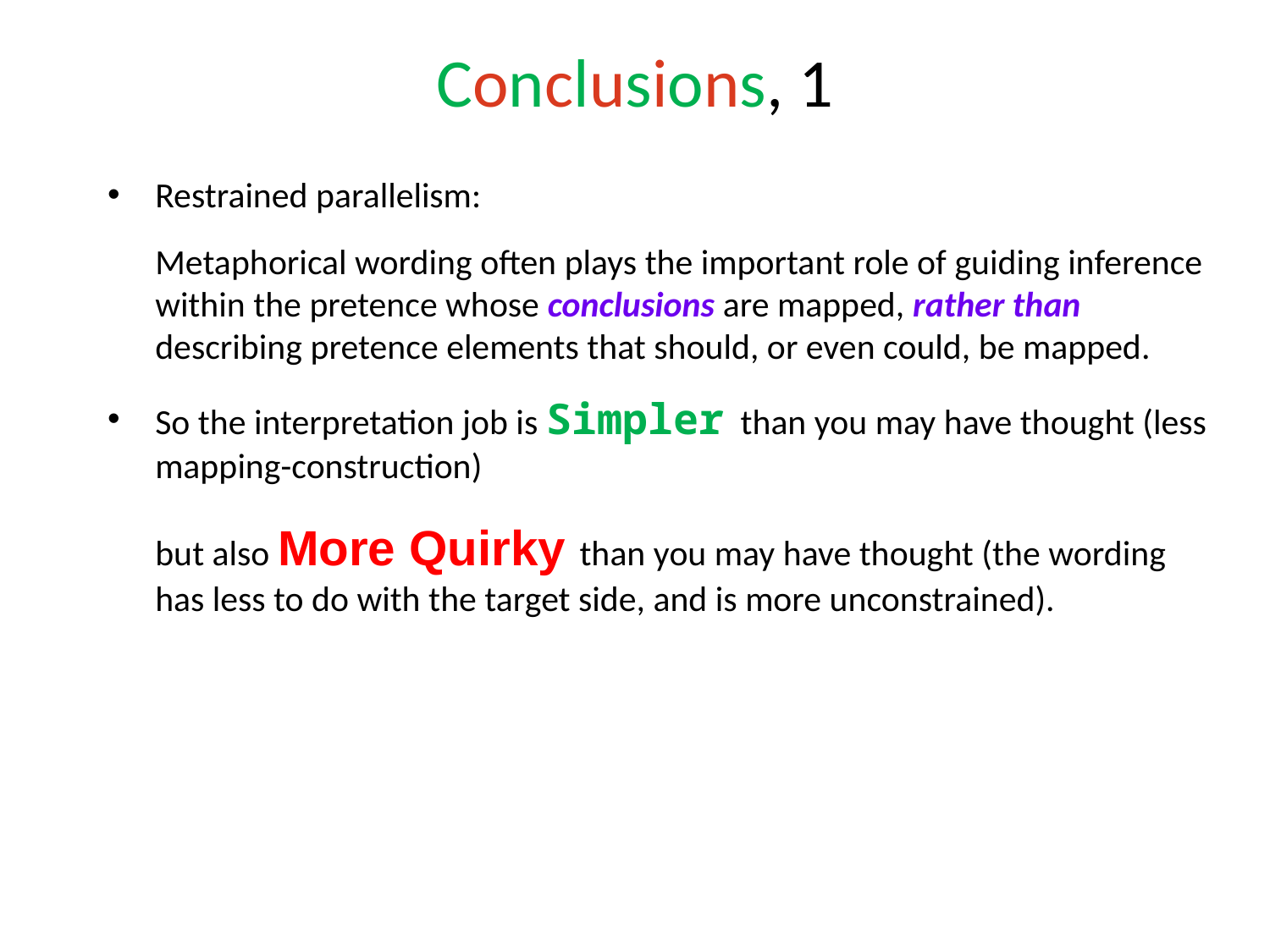

# Conclusions, 1
Restrained parallelism:
Metaphorical wording often plays the important role of guiding inference within the pretence whose conclusions are mapped, rather than describing pretence elements that should, or even could, be mapped.
So the interpretation job is Simpler  than you may have thought (less mapping-construction)
but also More Quirky than you may have thought (the wording has less to do with the target side, and is more unconstrained).